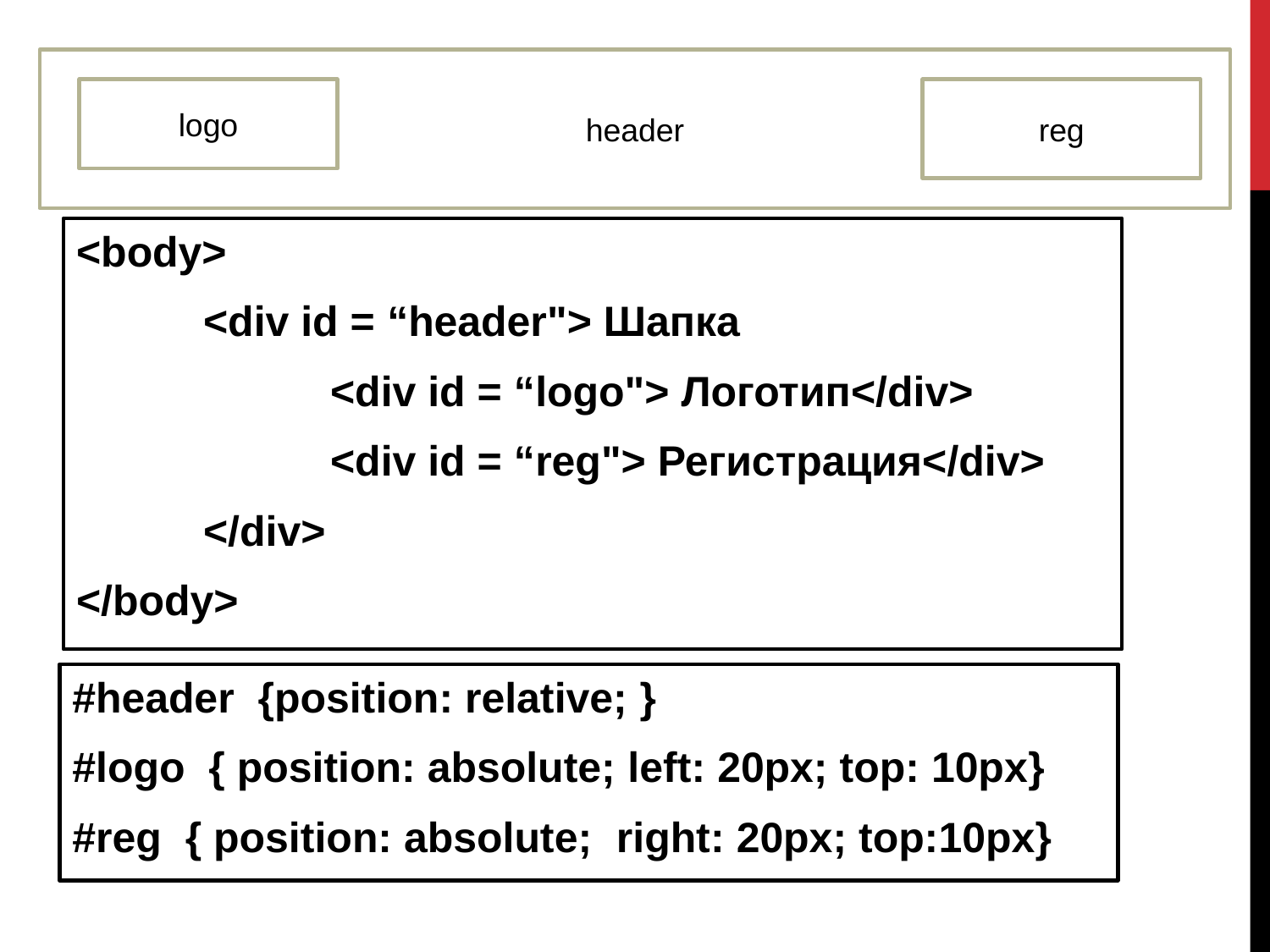

header
logo
reg
<body>
	<div id = “header"> Шапка
		<div id = “logo"> Логотип</div>
		<div id = “reg"> Регистрация</div>
	</div>
</body>
#header  {position: relative; }
#logo  { position: absolute; left: 20px; top: 10px}
#reg  { position: absolute;  right: 20px; top:10px}